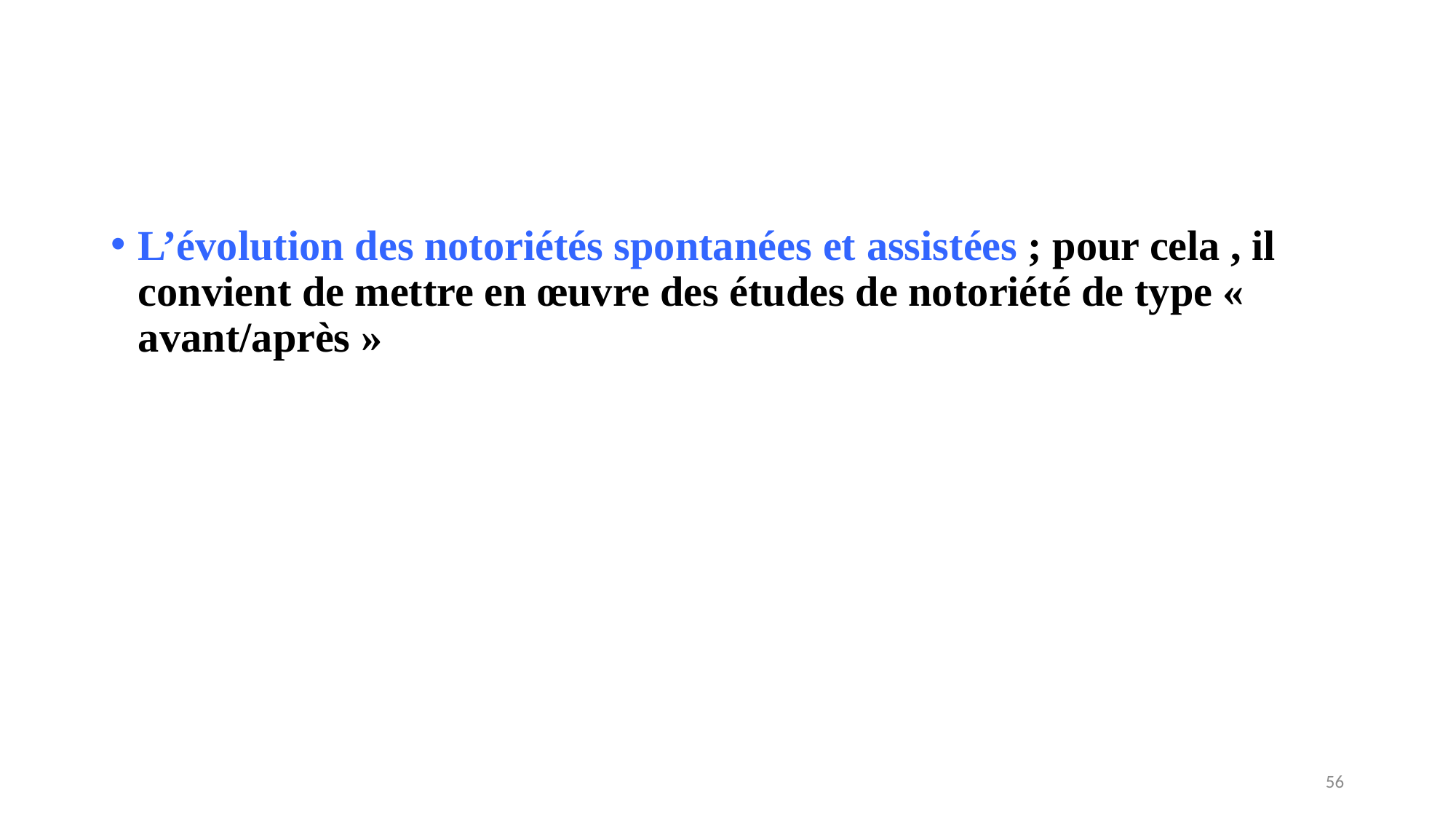

L’évolution des notoriétés spontanées et assistées ; pour cela , il convient de mettre en œuvre des études de notoriété de type « avant/après »

56